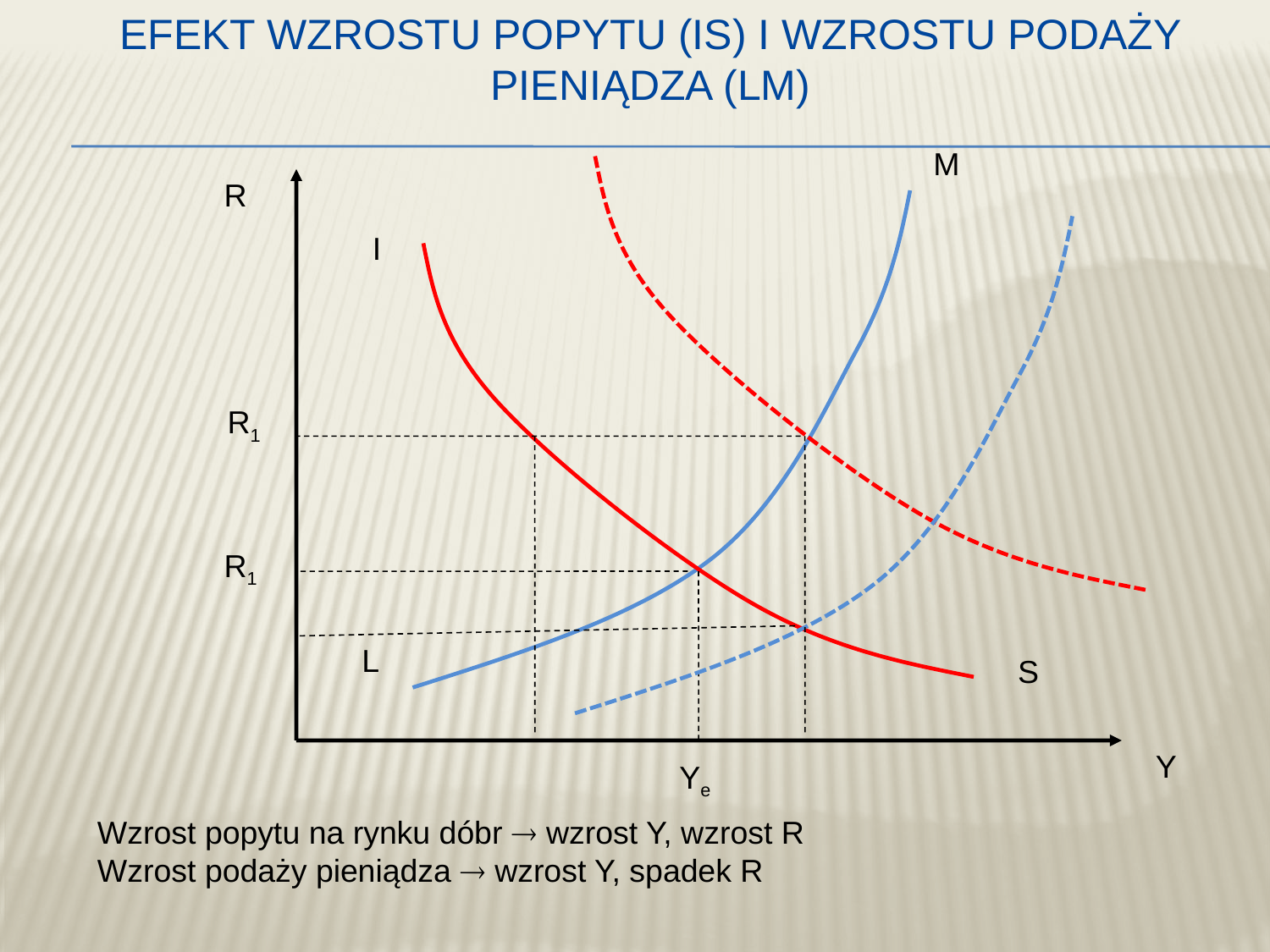

# Efekt wzrostu popytu (IS) i wzrostu podaży pieniądza (LM)
M
R

I

L
S

Y

R1

R1

Ye
Wzrost popytu na rynku dóbr → wzrost Y, wzrost R
Wzrost podaży pieniądza → wzrost Y, spadek R